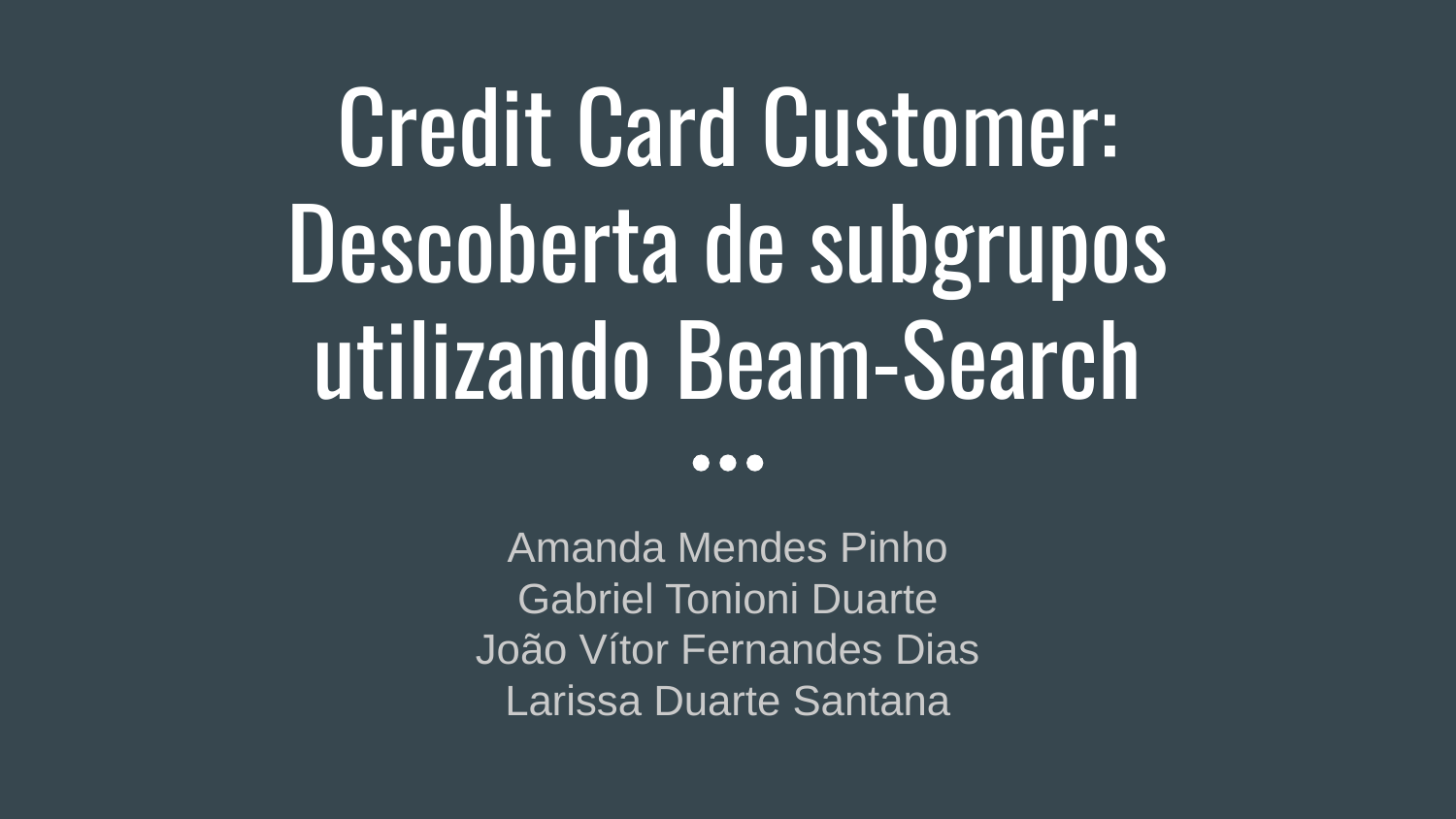

# Credit Card Customer: Descoberta de subgrupos
utilizando Beam-Search
Amanda Mendes Pinho
Gabriel Tonioni Duarte
João Vítor Fernandes Dias
Larissa Duarte Santana